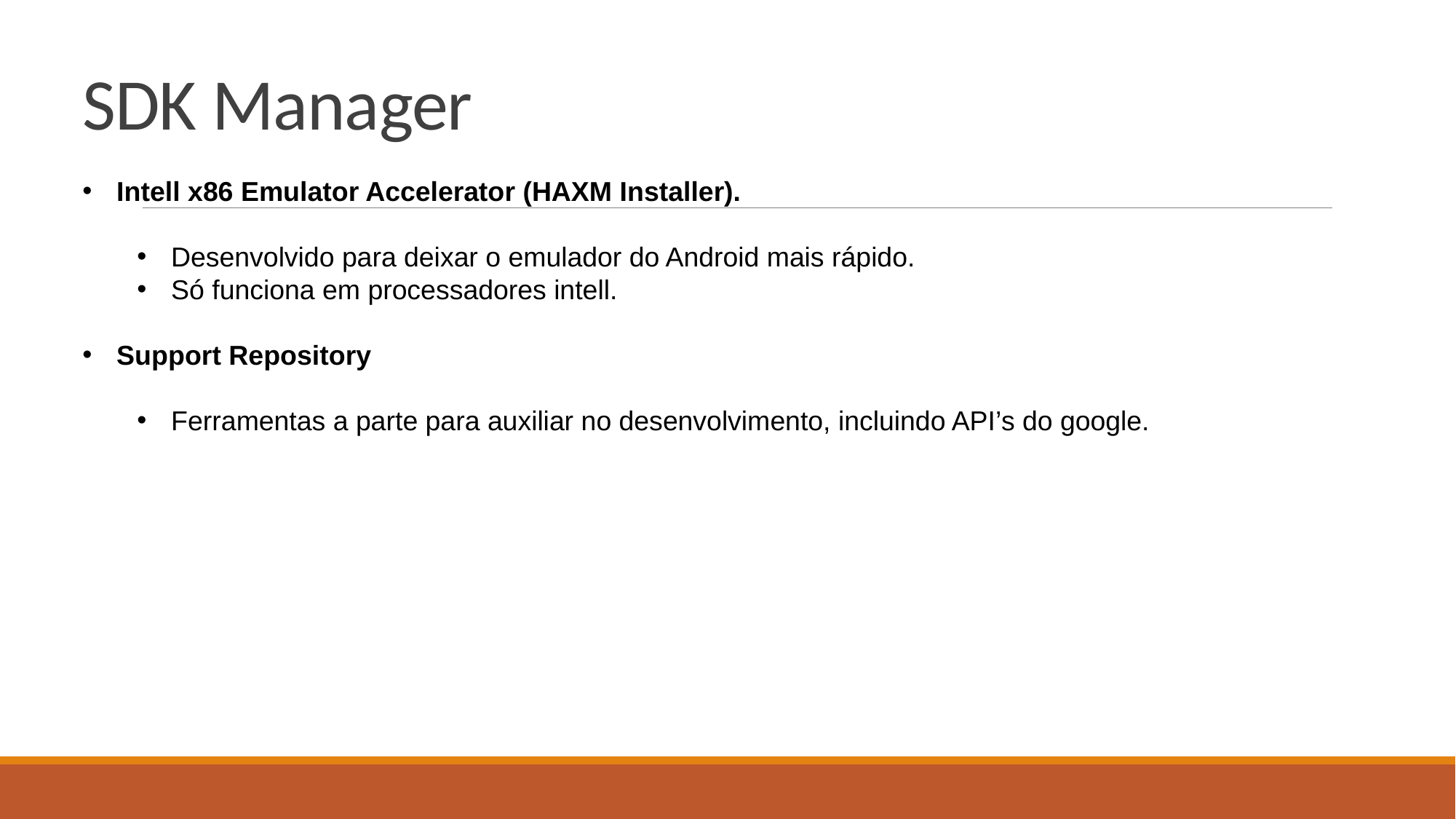

# SDK Manager
Intell x86 Emulator Accelerator (HAXM Installer).

Desenvolvido para deixar o emulador do Android mais rápido.
Só funciona em processadores intell.

Support Repository

Ferramentas a parte para auxiliar no desenvolvimento, incluindo API’s do google.